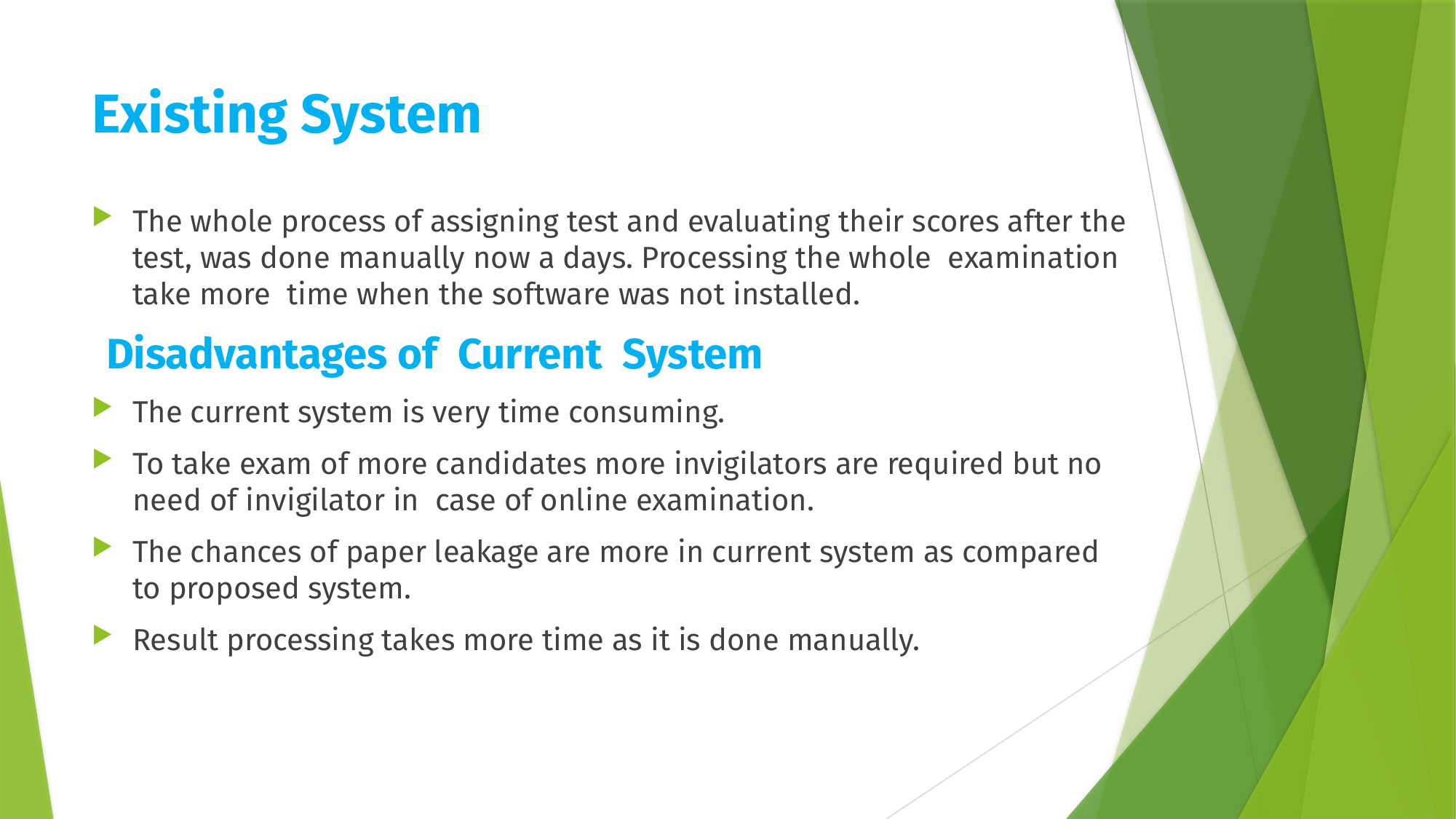

# Existing System
The whole process of assigning test and evaluating their scores after the test, was done manually now a days. Processing the whole  examination take more  time when the software was not installed.
  Disadvantages of  Current  System
The current system is very time consuming.
To take exam of more candidates more invigilators are required but no need of invigilator in  case of online examination.
The chances of paper leakage are more in current system as compared to proposed system.
Result processing takes more time as it is done manually.